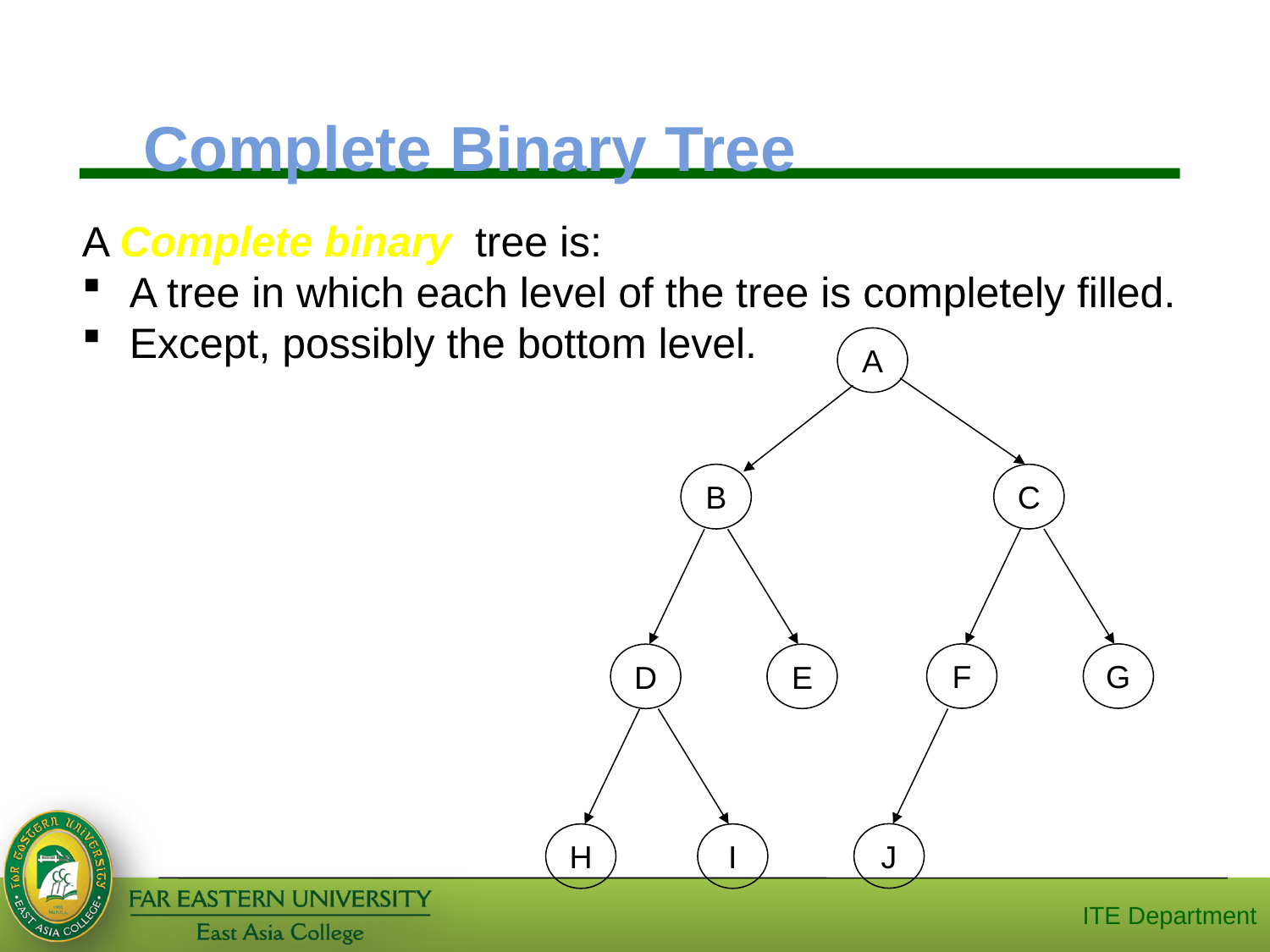

Complete Binary Tree
A Complete binary  tree is:
A tree in which each level of the tree is completely filled.
Except, possibly the bottom level.

A

B
C

F
G
D
E

J
H
I